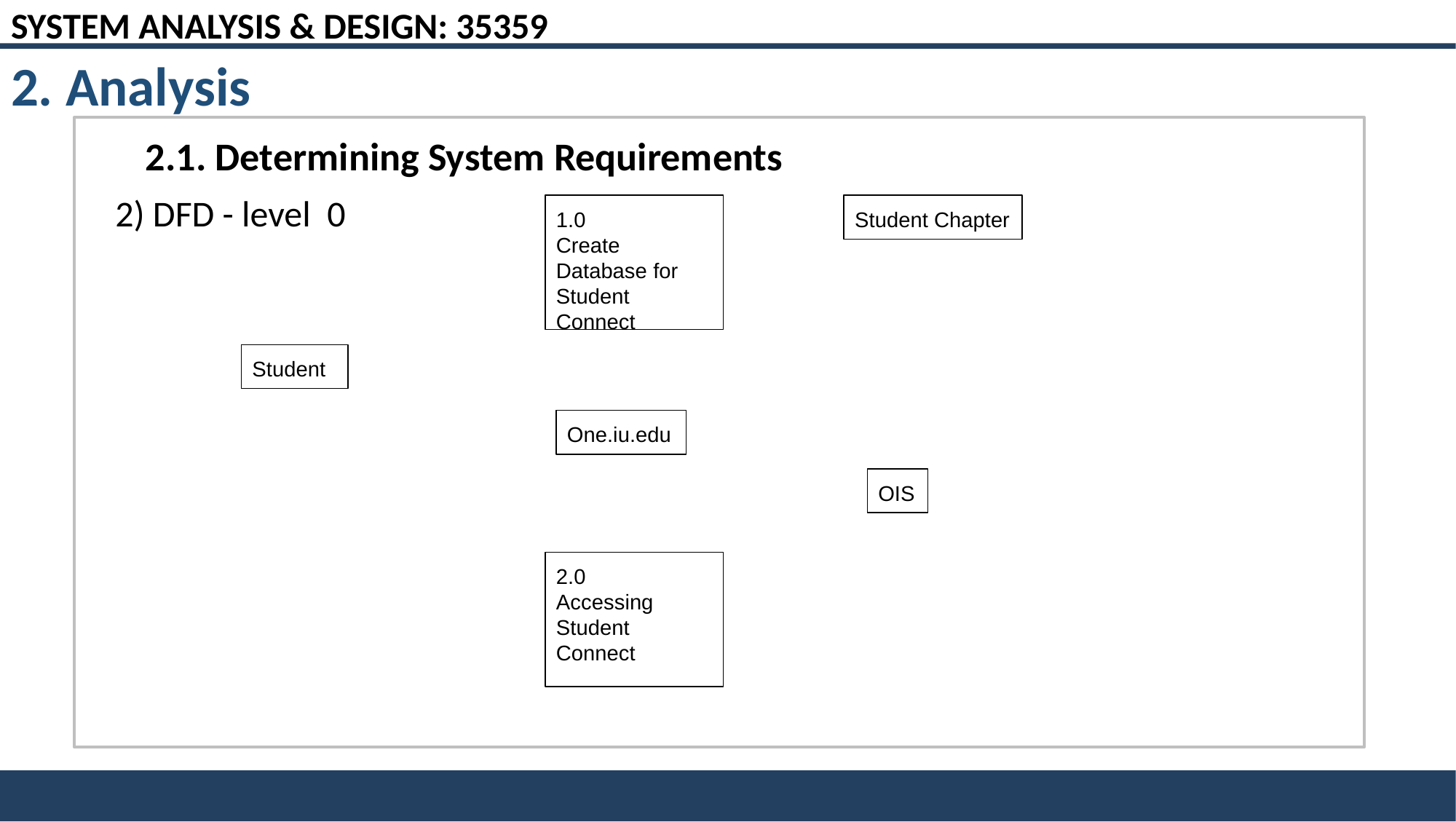

SYSTEM ANALYSIS & DESIGN: 35359

2. Analysis

2.1. Determining System Requirements
2) DFD - level  0

1.0
Create Database for Student Connect
Student Chapter
Student
One.iu.edu
OIS
2.0
Accessing
Student Connect